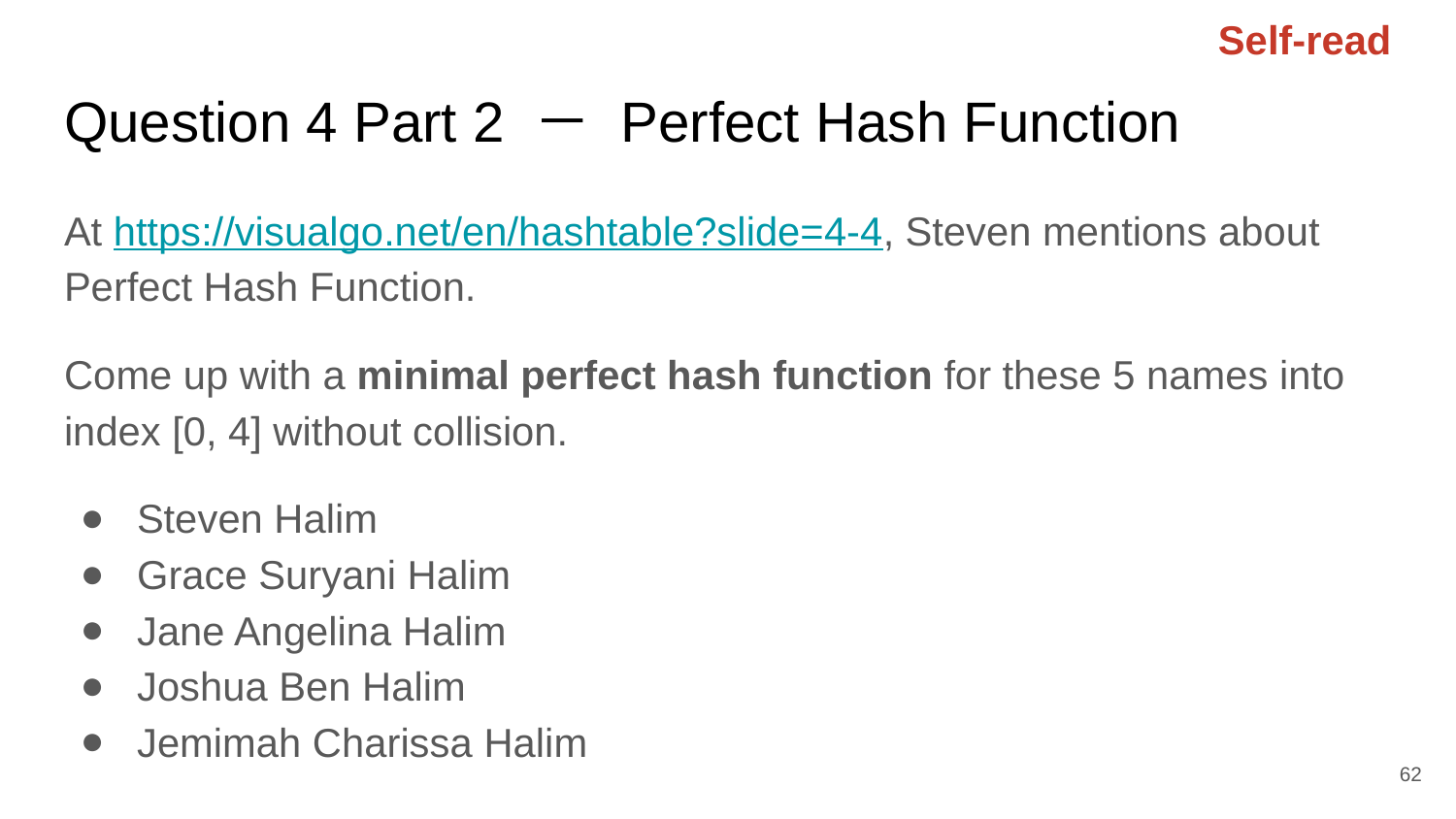

Self-read
# Question 4 Part 2 － Perfect Hash Function
At https://visualgo.net/en/hashtable?slide=4-4, Steven mentions about Perfect Hash Function.
Come up with a minimal perfect hash function for these 5 names into index [0, 4] without collision.
Steven Halim
Grace Suryani Halim
Jane Angelina Halim
Joshua Ben Halim
Jemimah Charissa Halim
62